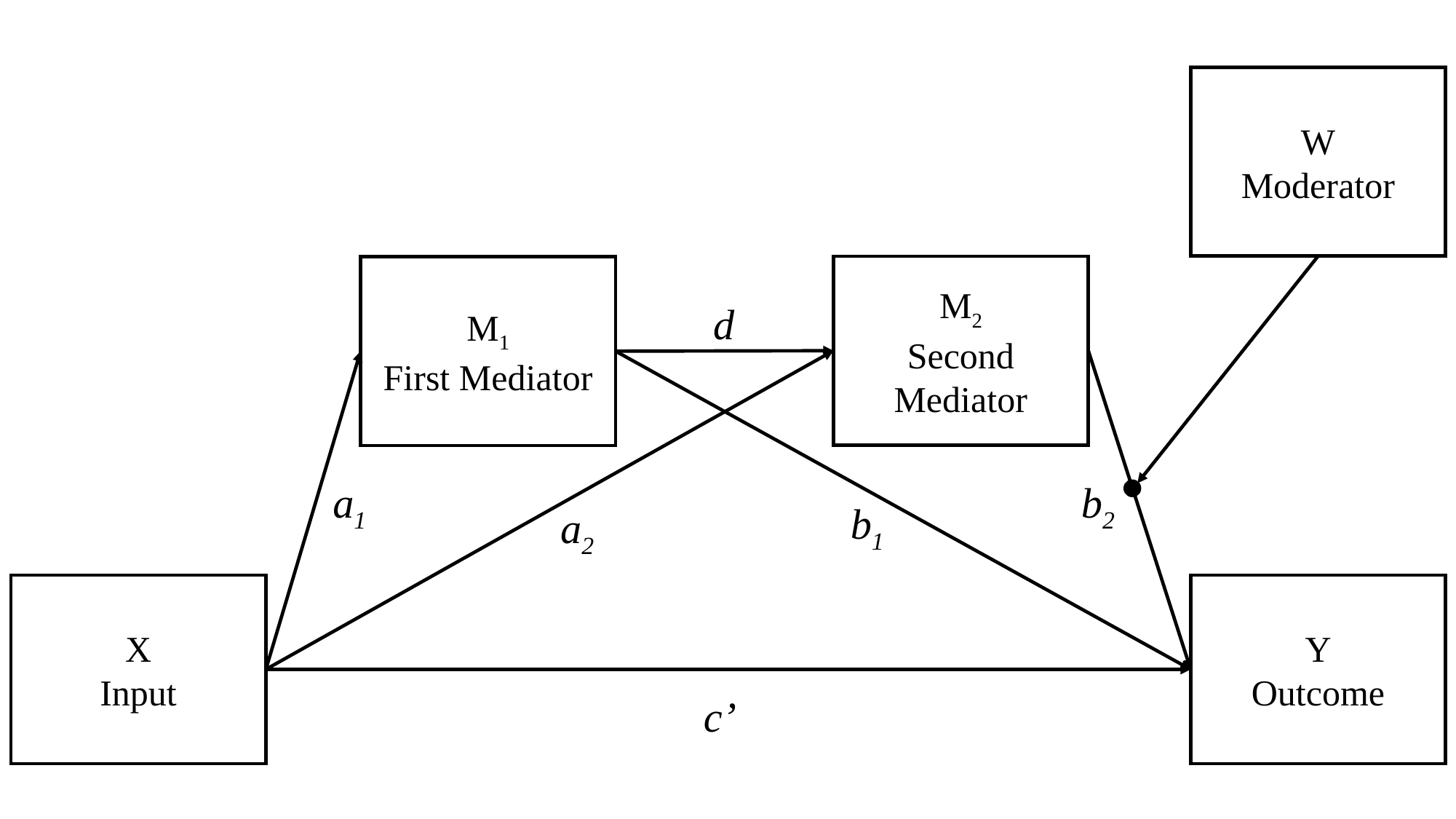

W
Moderator
M2
Second Mediator
M1
First Mediator
d
a1
b2

b1
a2
X
Input
Y
Outcome
c’